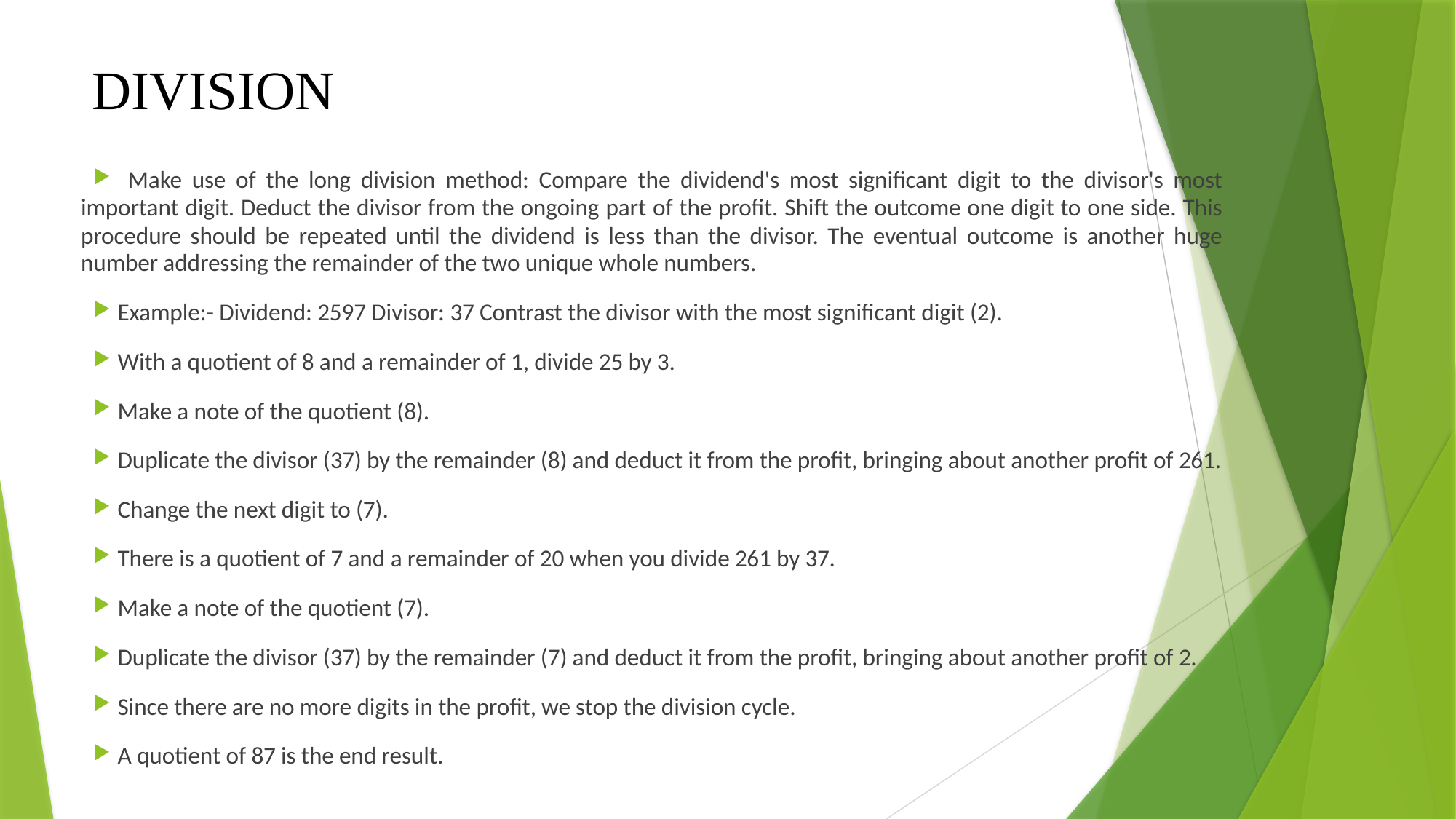

# DIVISION
 Make use of the long division method: Compare the dividend's most significant digit to the divisor's most important digit. Deduct the divisor from the ongoing part of the profit. Shift the outcome one digit to one side. This procedure should be repeated until the dividend is less than the divisor. The eventual outcome is another huge number addressing the remainder of the two unique whole numbers.
Example:- Dividend: 2597 Divisor: 37 Contrast the divisor with the most significant digit (2).
With a quotient of 8 and a remainder of 1, divide 25 by 3.
Make a note of the quotient (8).
Duplicate the divisor (37) by the remainder (8) and deduct it from the profit, bringing about another profit of 261.
Change the next digit to (7).
There is a quotient of 7 and a remainder of 20 when you divide 261 by 37.
Make a note of the quotient (7).
Duplicate the divisor (37) by the remainder (7) and deduct it from the profit, bringing about another profit of 2.
Since there are no more digits in the profit, we stop the division cycle.
A quotient of 87 is the end result.